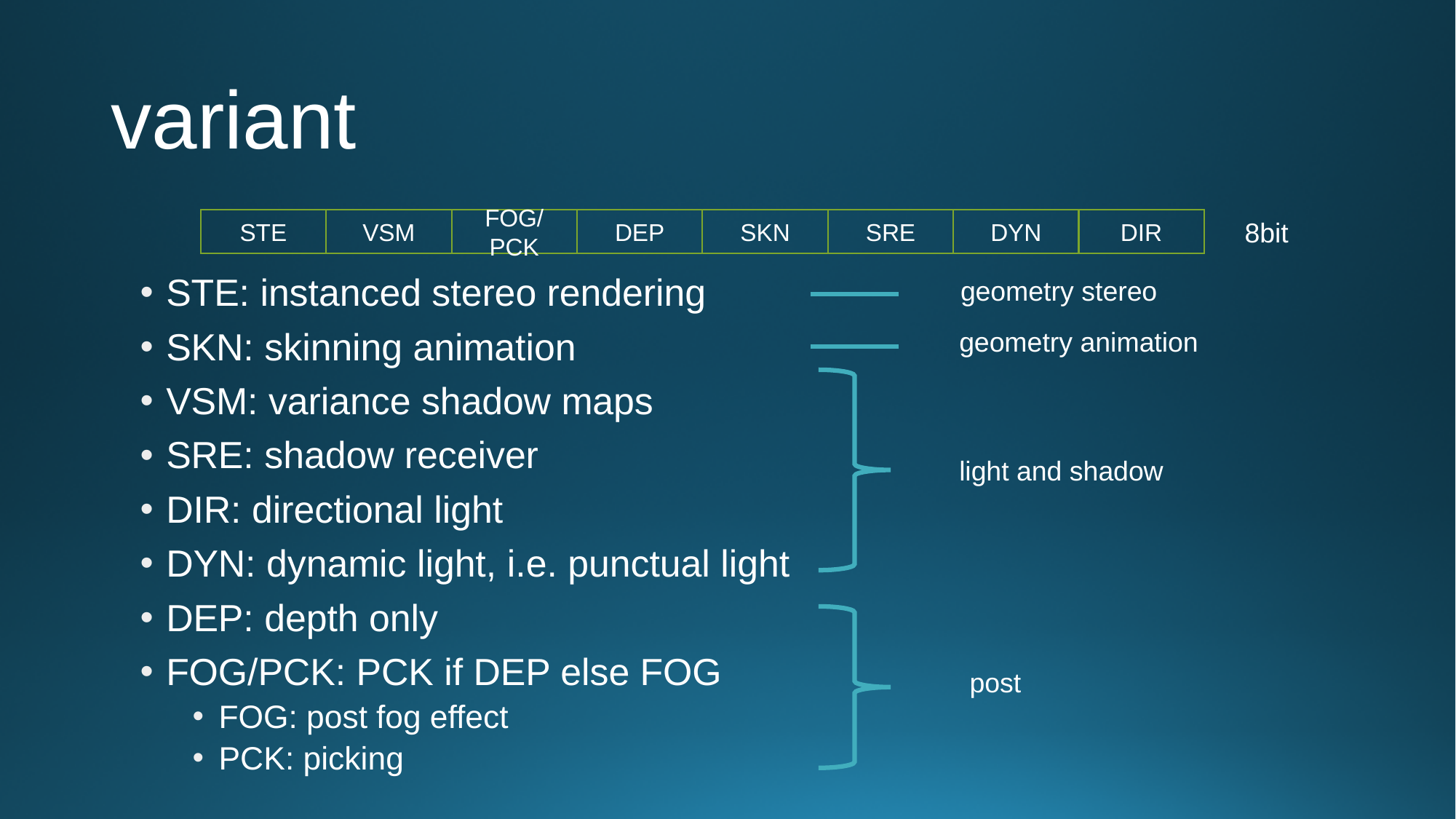

# variant
STE
VSM
FOG/PCK
DEP
SKN
SRE
DYN
DIR
8bit
STE: instanced stereo rendering
SKN: skinning animation
VSM: variance shadow maps
SRE: shadow receiver
DIR: directional light
DYN: dynamic light, i.e. punctual light
DEP: depth only
FOG/PCK: PCK if DEP else FOG
FOG: post fog effect
PCK: picking
geometry stereo
geometry animation

light and shadow

post